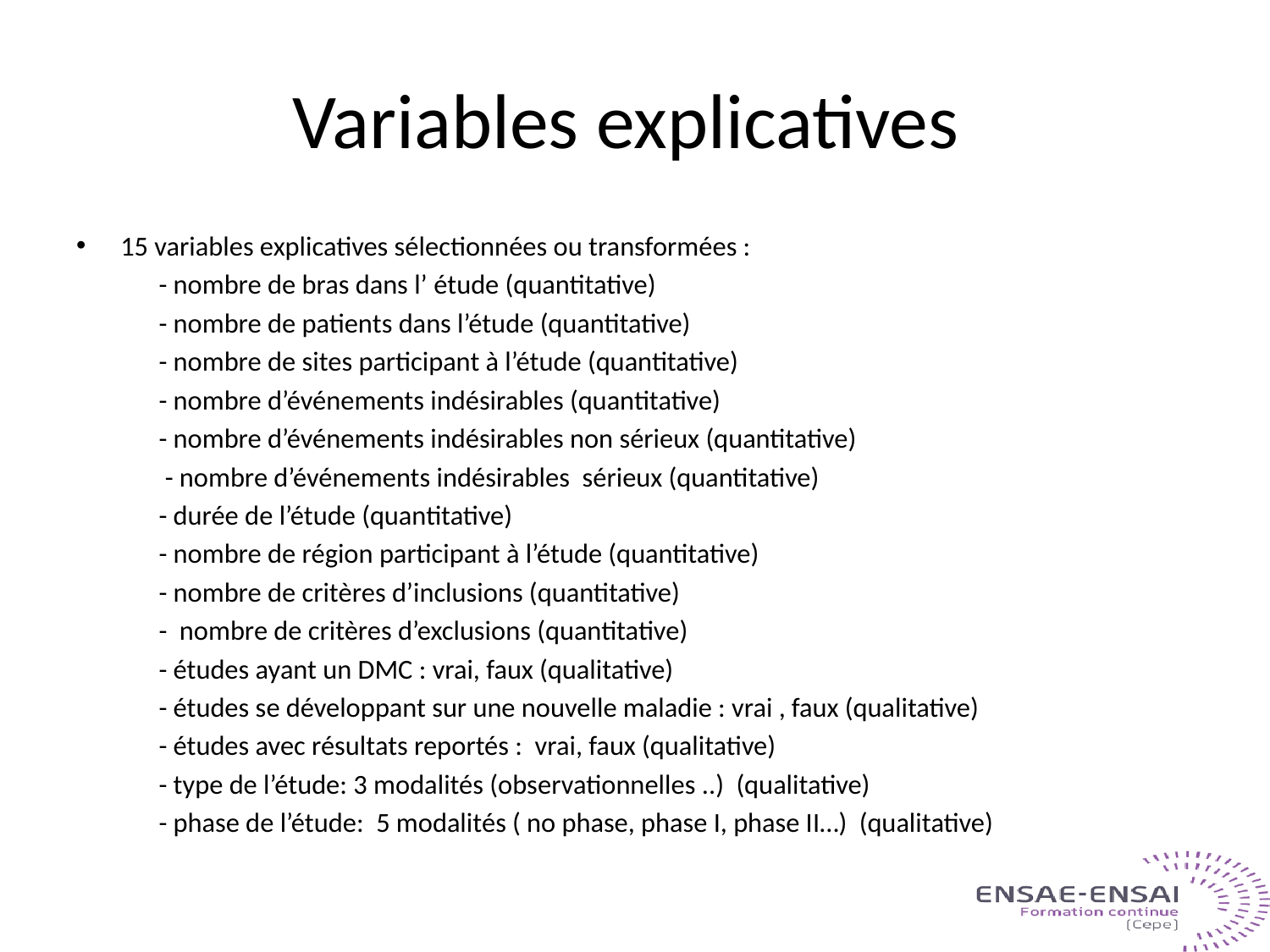

# Variables explicatives
15 variables explicatives sélectionnées ou transformées :
	- nombre de bras dans l’ étude (quantitative)
	- nombre de patients dans l’étude (quantitative)
	- nombre de sites participant à l’étude (quantitative)
	- nombre d’événements indésirables (quantitative)
	- nombre d’événements indésirables non sérieux (quantitative)
	 - nombre d’événements indésirables  sérieux (quantitative)
	- durée de l’étude (quantitative)
	- nombre de région participant à l’étude (quantitative)
	- nombre de critères d’inclusions (quantitative)
	-  nombre de critères d’exclusions (quantitative)
	- études ayant un DMC : vrai, faux (qualitative)
	- études se développant sur une nouvelle maladie : vrai , faux (qualitative)
	- études avec résultats reportés :  vrai, faux (qualitative)
	- type de l’étude: 3 modalités (observationnelles ..)  (qualitative)
	- phase de l’étude:  5 modalités ( no phase, phase I, phase II…)  (qualitative)